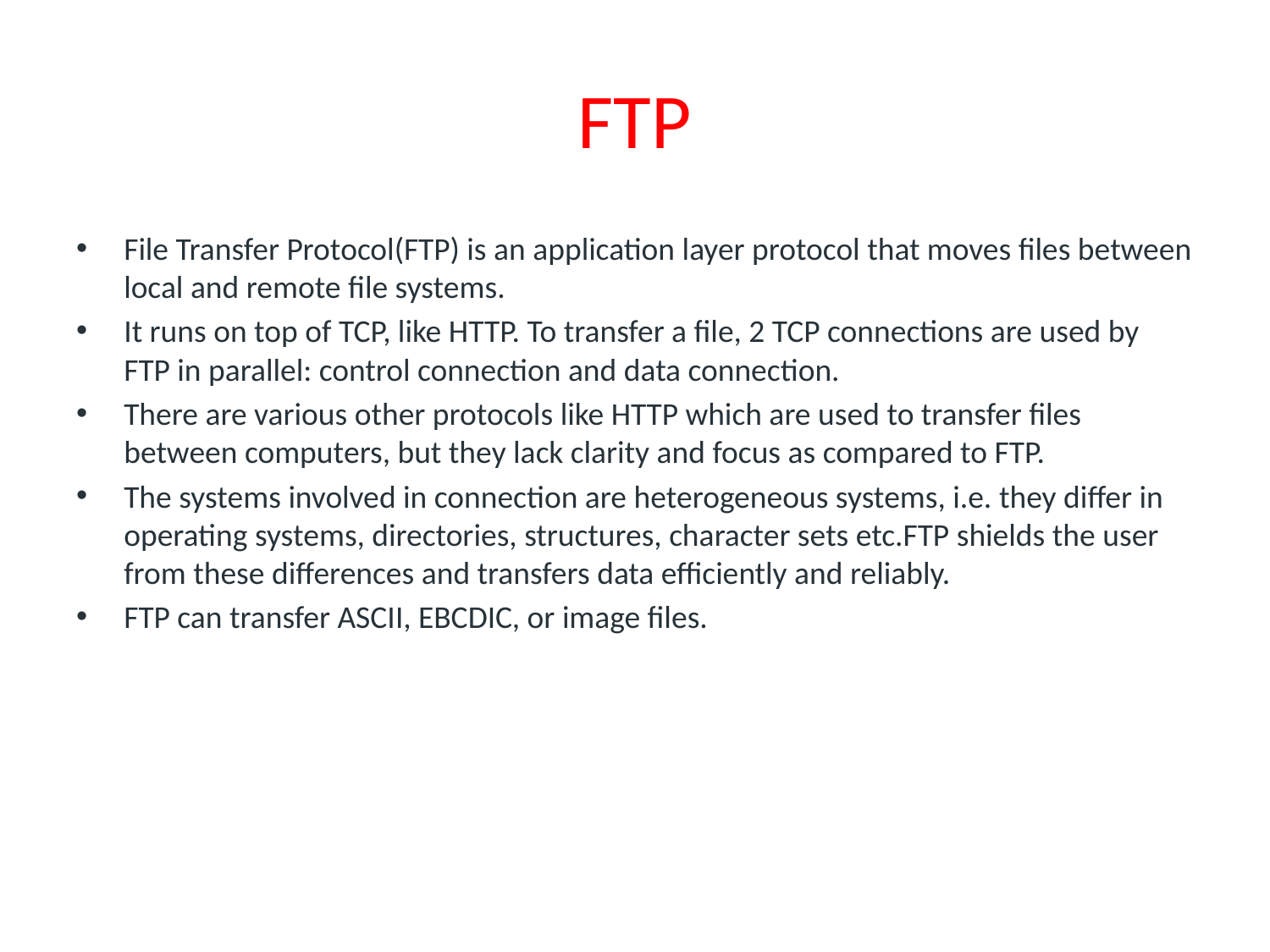

# FTP
File Transfer Protocol(FTP) is an application layer protocol that moves files between local and remote file systems.
It runs on top of TCP, like HTTP. To transfer a file, 2 TCP connections are used by FTP in parallel: control connection and data connection.
There are various other protocols like HTTP which are used to transfer files between computers, but they lack clarity and focus as compared to FTP.
The systems involved in connection are heterogeneous systems, i.e. they differ in operating systems, directories, structures, character sets etc.FTP shields the user from these differences and transfers data efficiently and reliably.
FTP can transfer ASCII, EBCDIC, or image files.